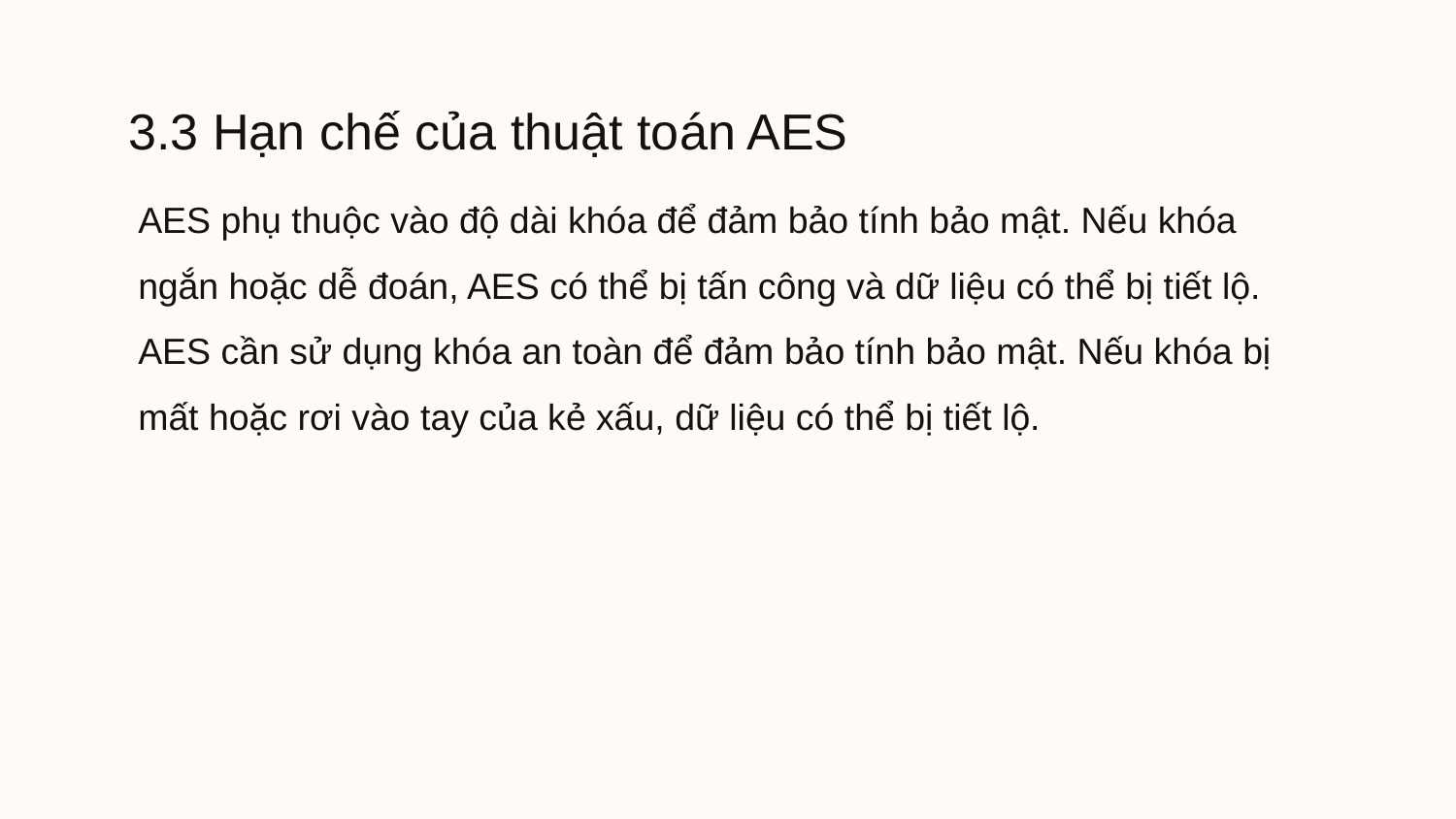

# 3.3 Hạn chế của thuật toán AES
AES phụ thuộc vào độ dài khóa để đảm bảo tính bảo mật. Nếu khóa ngắn hoặc dễ đoán, AES có thể bị tấn công và dữ liệu có thể bị tiết lộ. AES cần sử dụng khóa an toàn để đảm bảo tính bảo mật. Nếu khóa bị mất hoặc rơi vào tay của kẻ xấu, dữ liệu có thể bị tiết lộ.